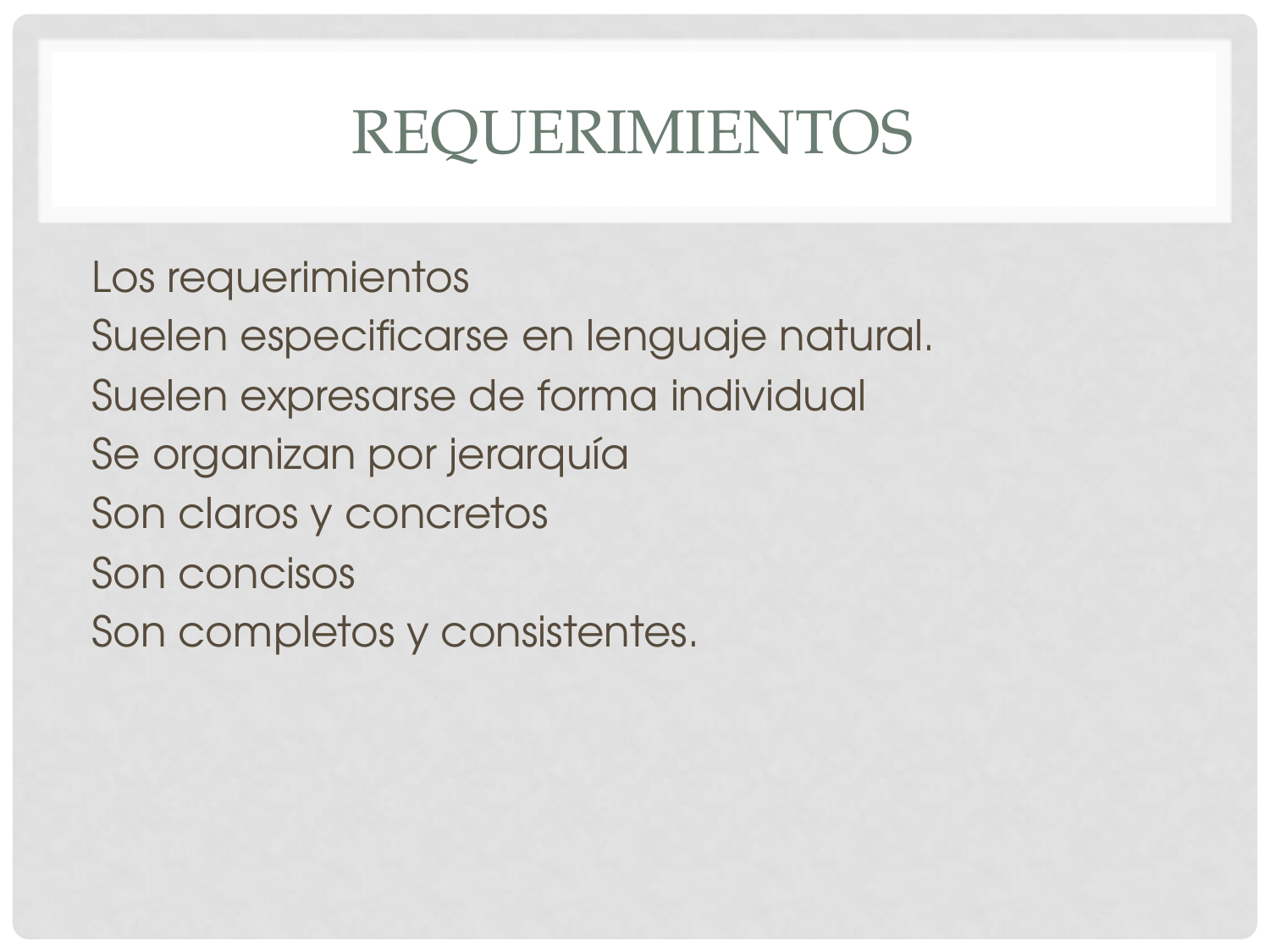

# requerimientos
Los requerimientos
Suelen especificarse en lenguaje natural.
Suelen expresarse de forma individual
Se organizan por jerarquía
Son claros y concretos
Son concisos
Son completos y consistentes.